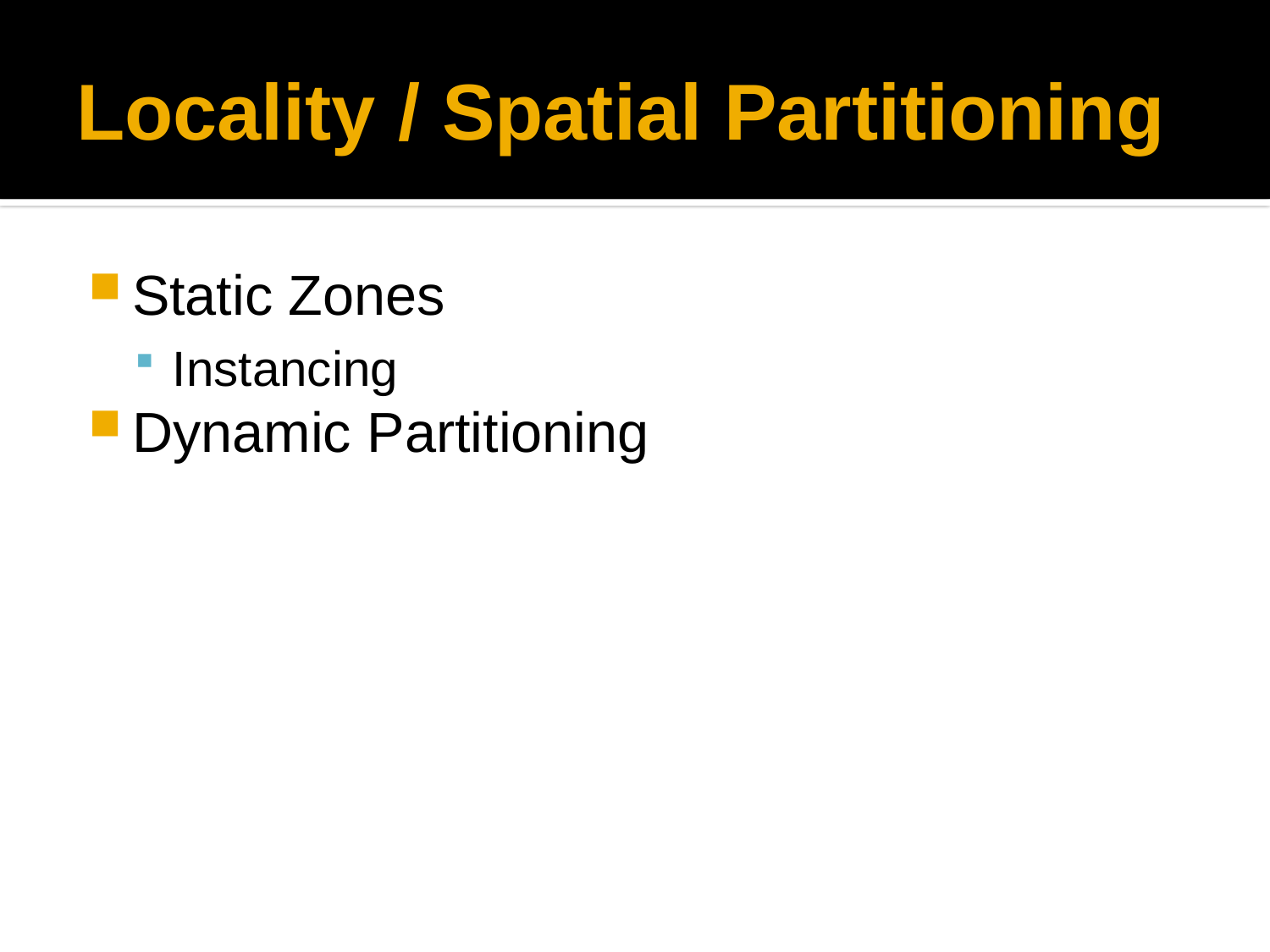

# Locality / Spatial Partitioning
Static Zones
Instancing
Dynamic Partitioning